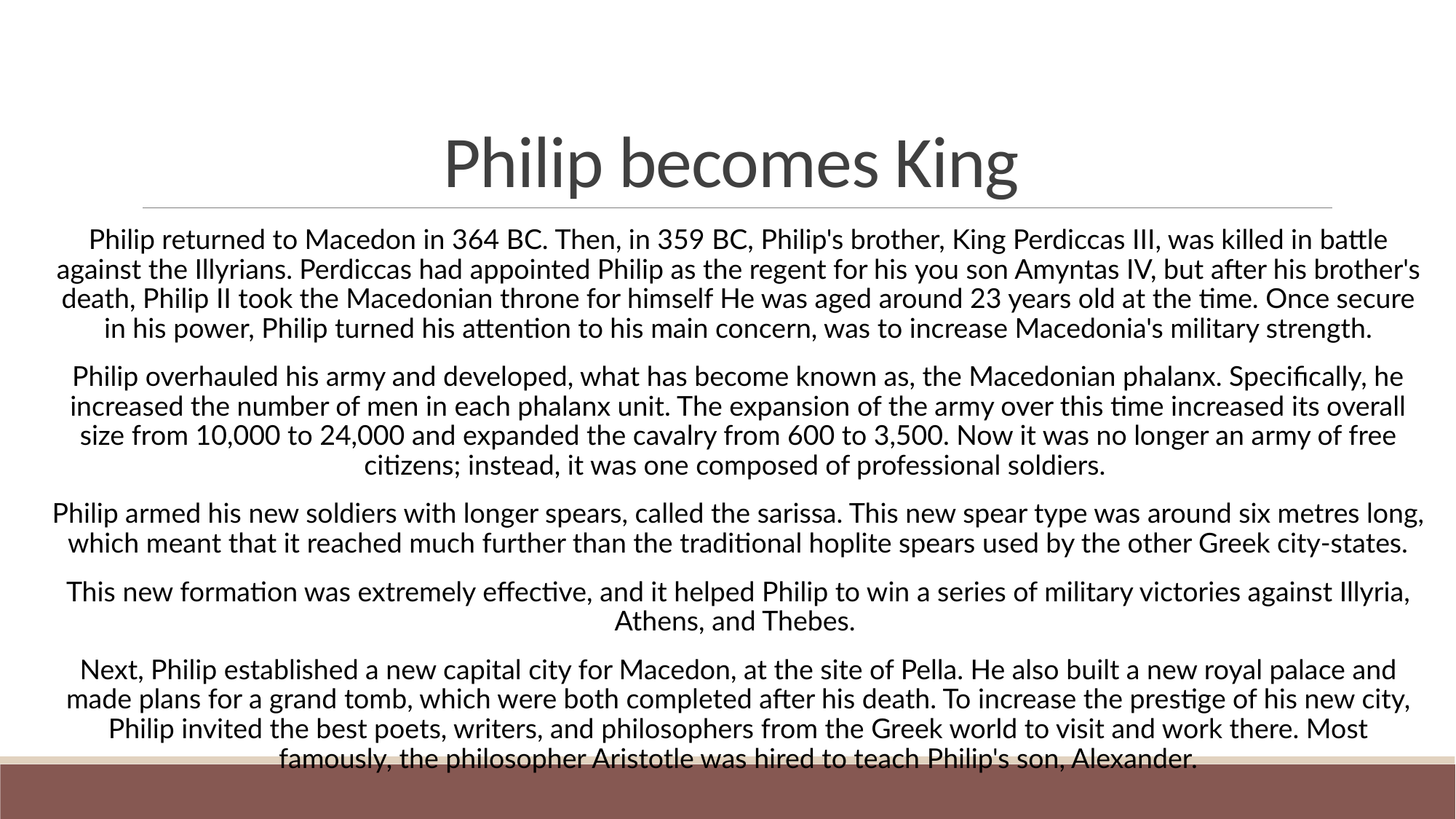

# Philip becomes King
Philip returned to Macedon in 364 BC. Then, in 359 BC, Philip's brother, King Perdiccas III, was killed in battle against the Illyrians. Perdiccas had appointed Philip as the regent for his you son Amyntas IV, but after his brother's death, Philip II took the Macedonian throne for himself He was aged around 23 years old at the time. Once secure in his power, Philip turned his attention to his main concern, was to increase Macedonia's military strength.
Philip overhauled his army and developed, what has become known as, the Macedonian phalanx. Specifically, he increased the number of men in each phalanx unit. The expansion of the army over this time increased its overall size from 10,000 to 24,000 and expanded the cavalry from 600 to 3,500. Now it was no longer an army of free citizens; instead, it was one composed of professional soldiers.
Philip armed his new soldiers with longer spears, called the sarissa. This new spear type was around six metres long, which meant that it reached much further than the traditional hoplite spears used by the other Greek city-states.
This new formation was extremely effective, and it helped Philip to win a series of military victories against Illyria, Athens, and Thebes.
Next, Philip established a new capital city for Macedon, at the site of Pella. He also built a new royal palace and made plans for a grand tomb, which were both completed after his death. To increase the prestige of his new city, Philip invited the best poets, writers, and philosophers from the Greek world to visit and work there. Most famously, the philosopher Aristotle was hired to teach Philip's son, Alexander.